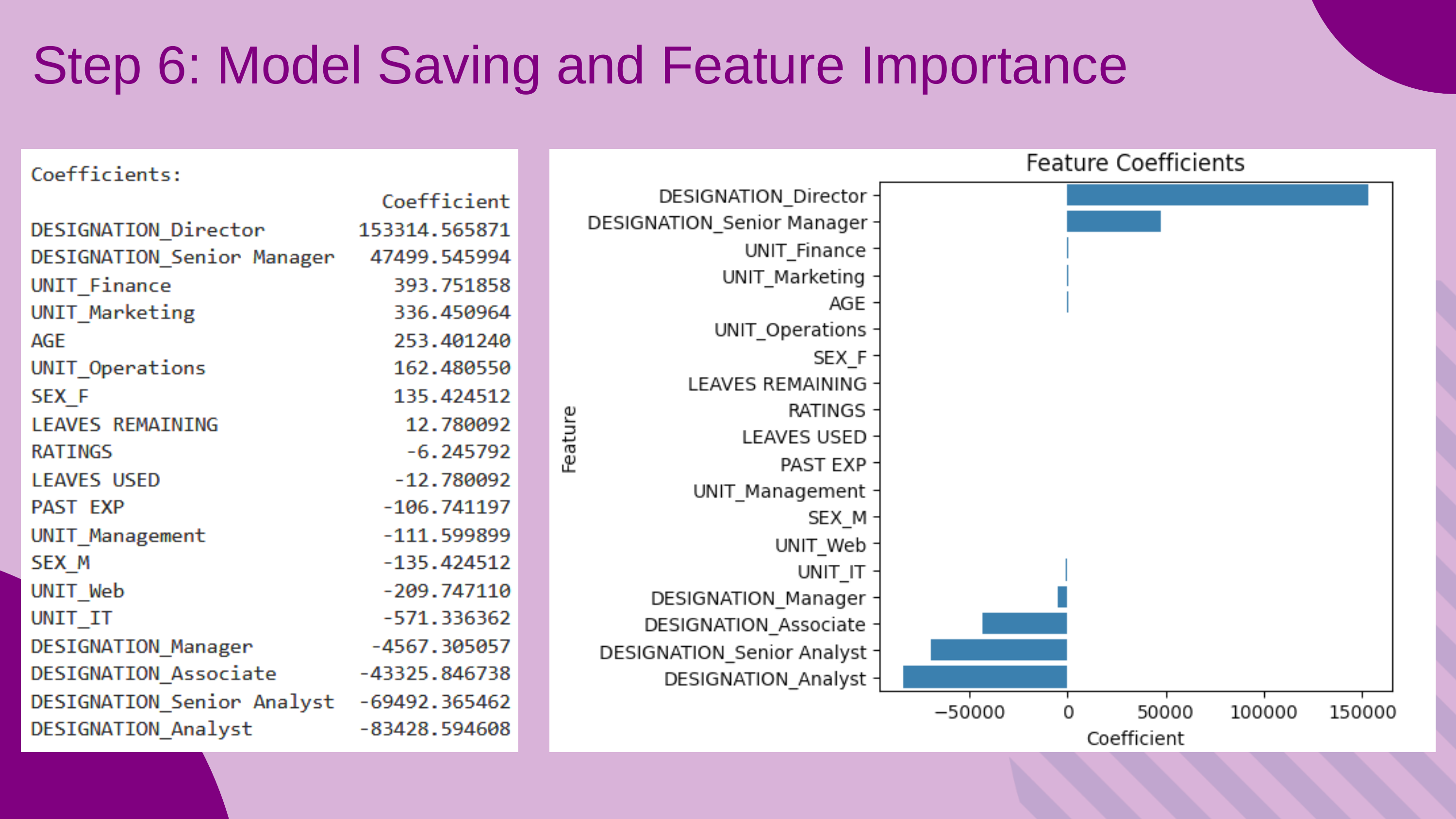

Step 6: Model Saving and Feature Importance